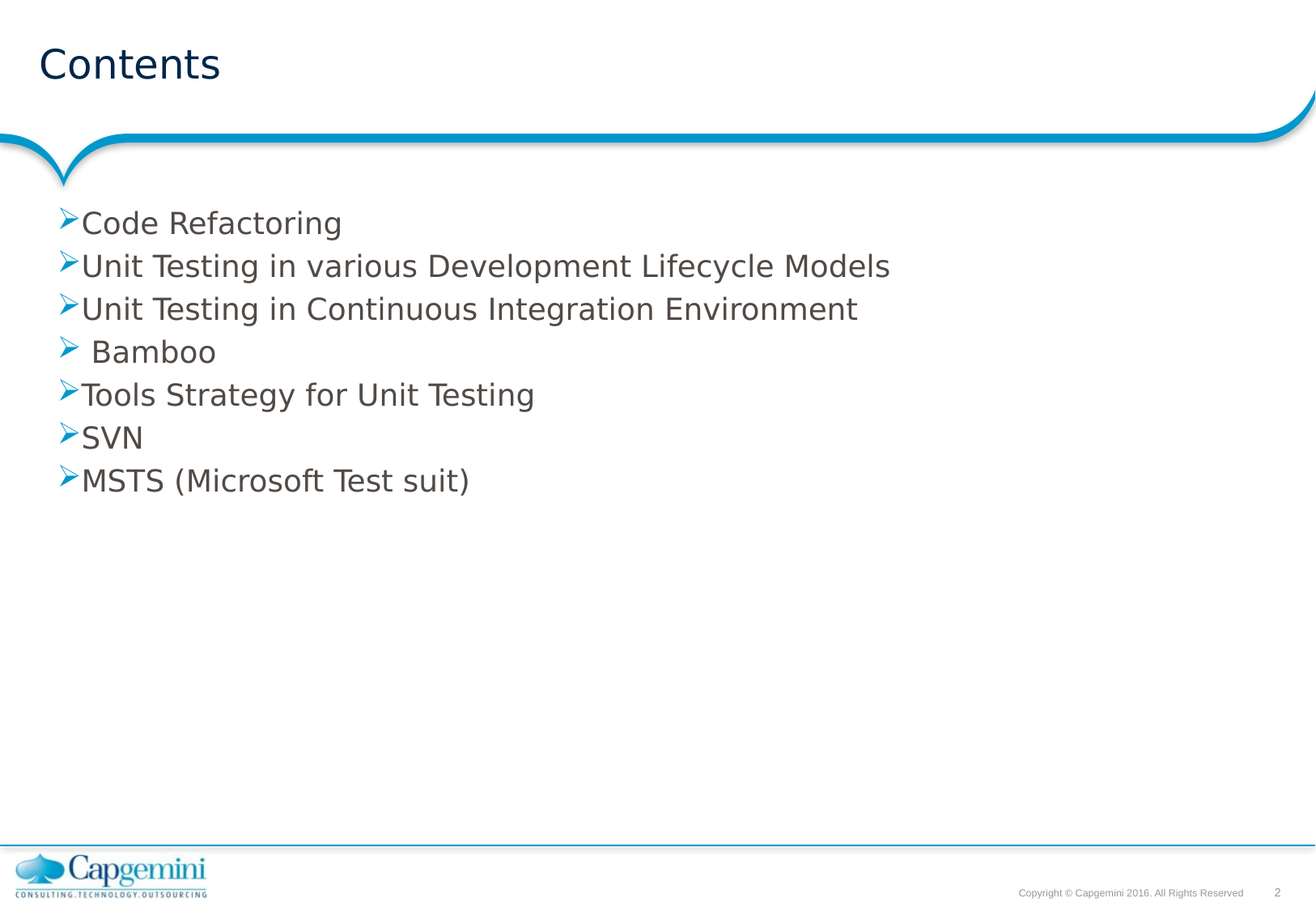

# Contents
Code Refactoring
Unit Testing in various Development Lifecycle Models
Unit Testing in Continuous Integration Environment
 Bamboo
Tools Strategy for Unit Testing
SVN
MSTS (Microsoft Test suit)